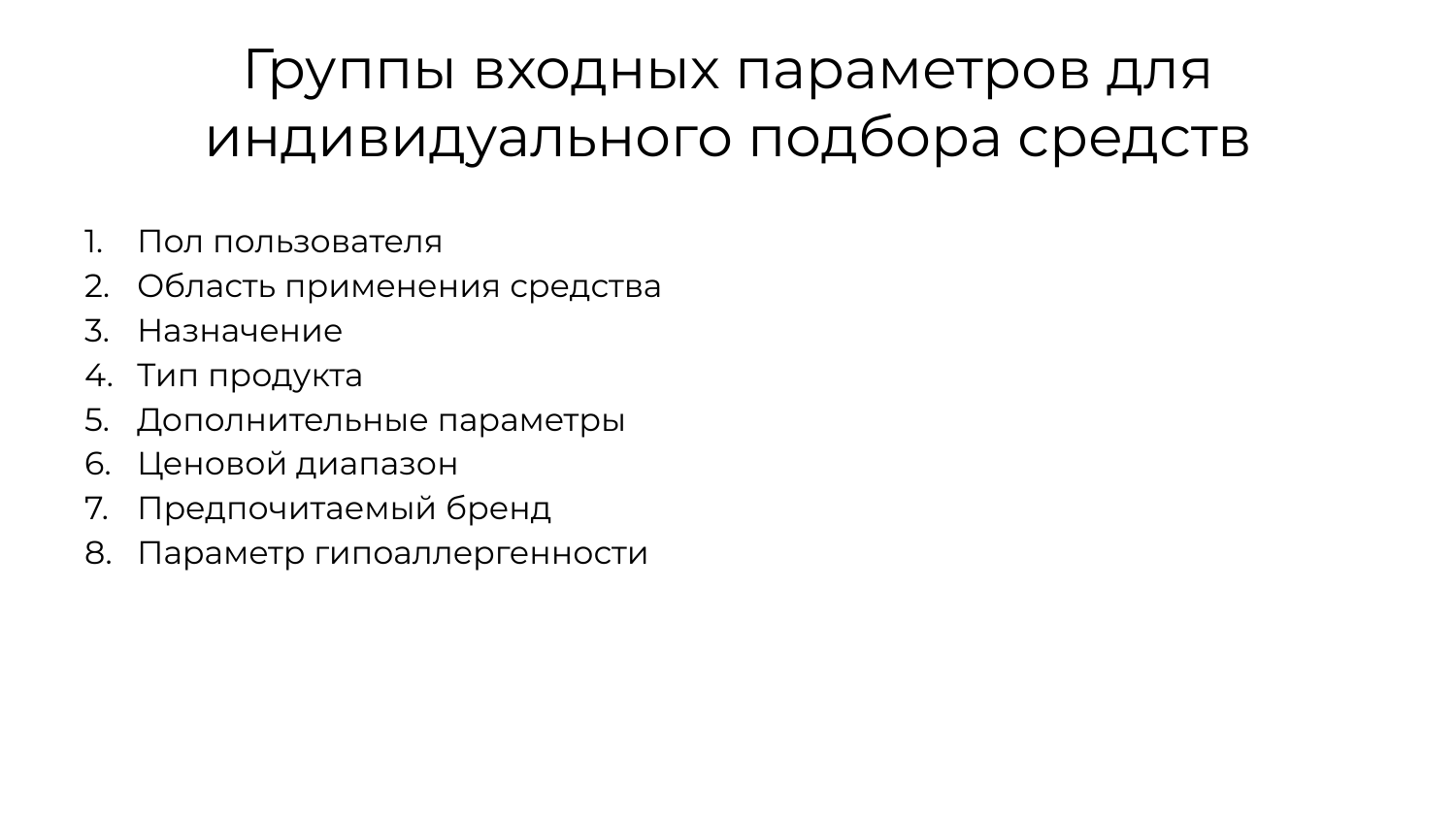

Группы входных параметров для индивидуального подбора средств

Пол пользователя
Область применения средства
Назначение
Тип продукта
Дополнительные параметры
Ценовой диапазон
Предпочитаемый бренд
Параметр гипоаллергенности